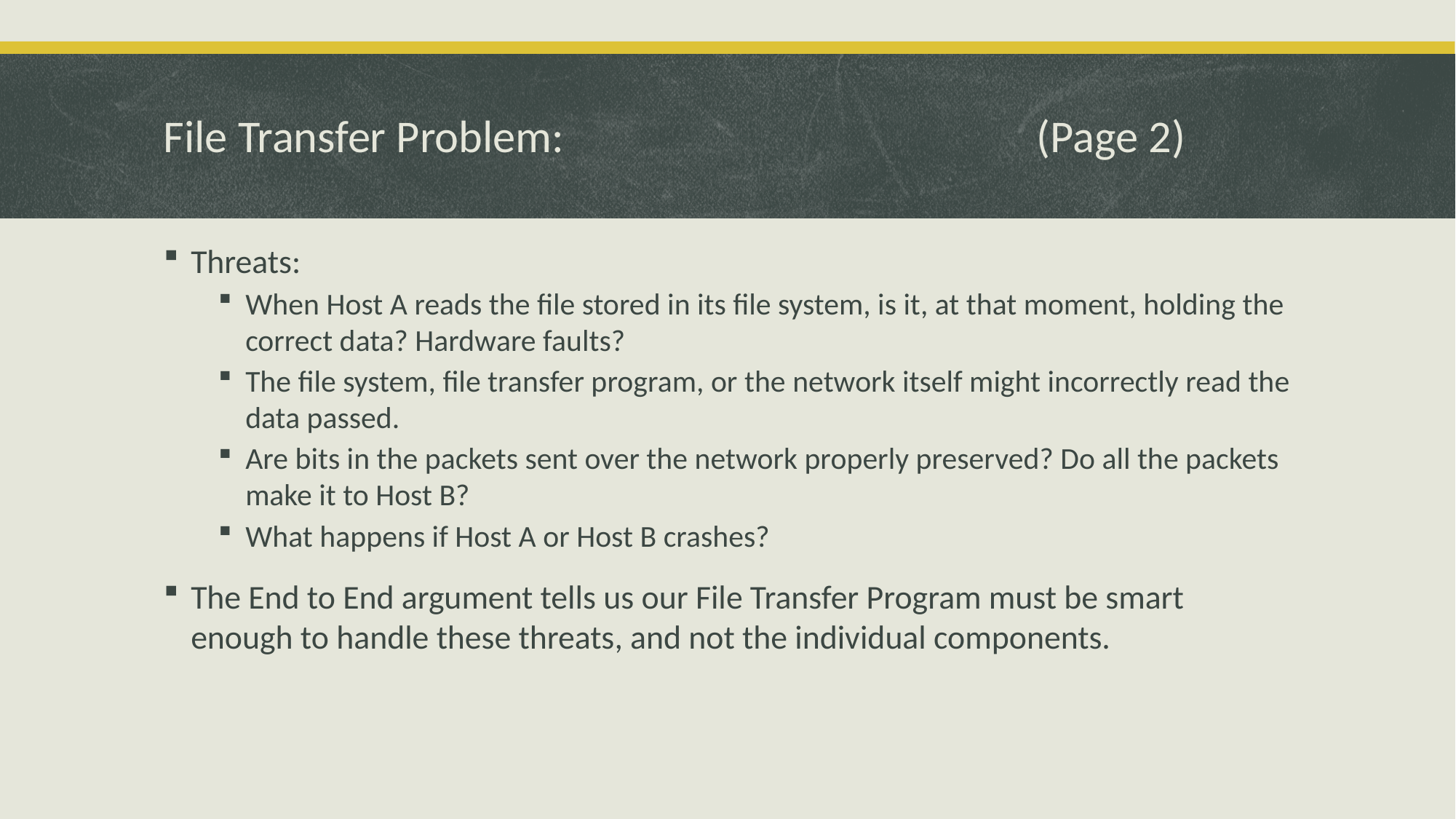

File Transfer Problem:					(Page 2)
Threats:
When Host A reads the file stored in its file system, is it, at that moment, holding the correct data? Hardware faults?
The file system, file transfer program, or the network itself might incorrectly read the data passed.
Are bits in the packets sent over the network properly preserved? Do all the packets make it to Host B?
What happens if Host A or Host B crashes?
The End to End argument tells us our File Transfer Program must be smart enough to handle these threats, and not the individual components.